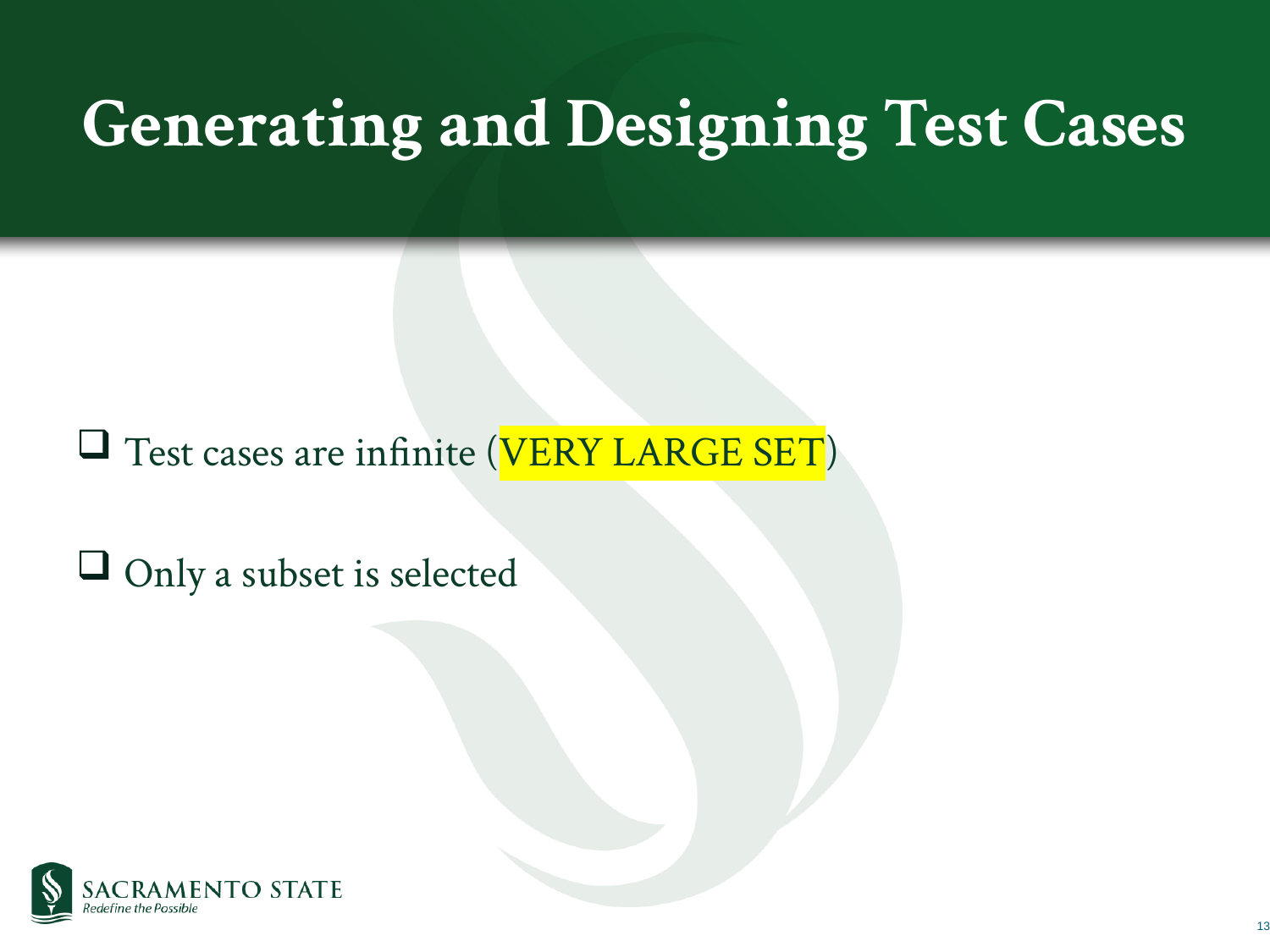

# Generating and Designing Test Cases

Test cases are infinite (VERY LARGE SET)

Only a subset is selected
13